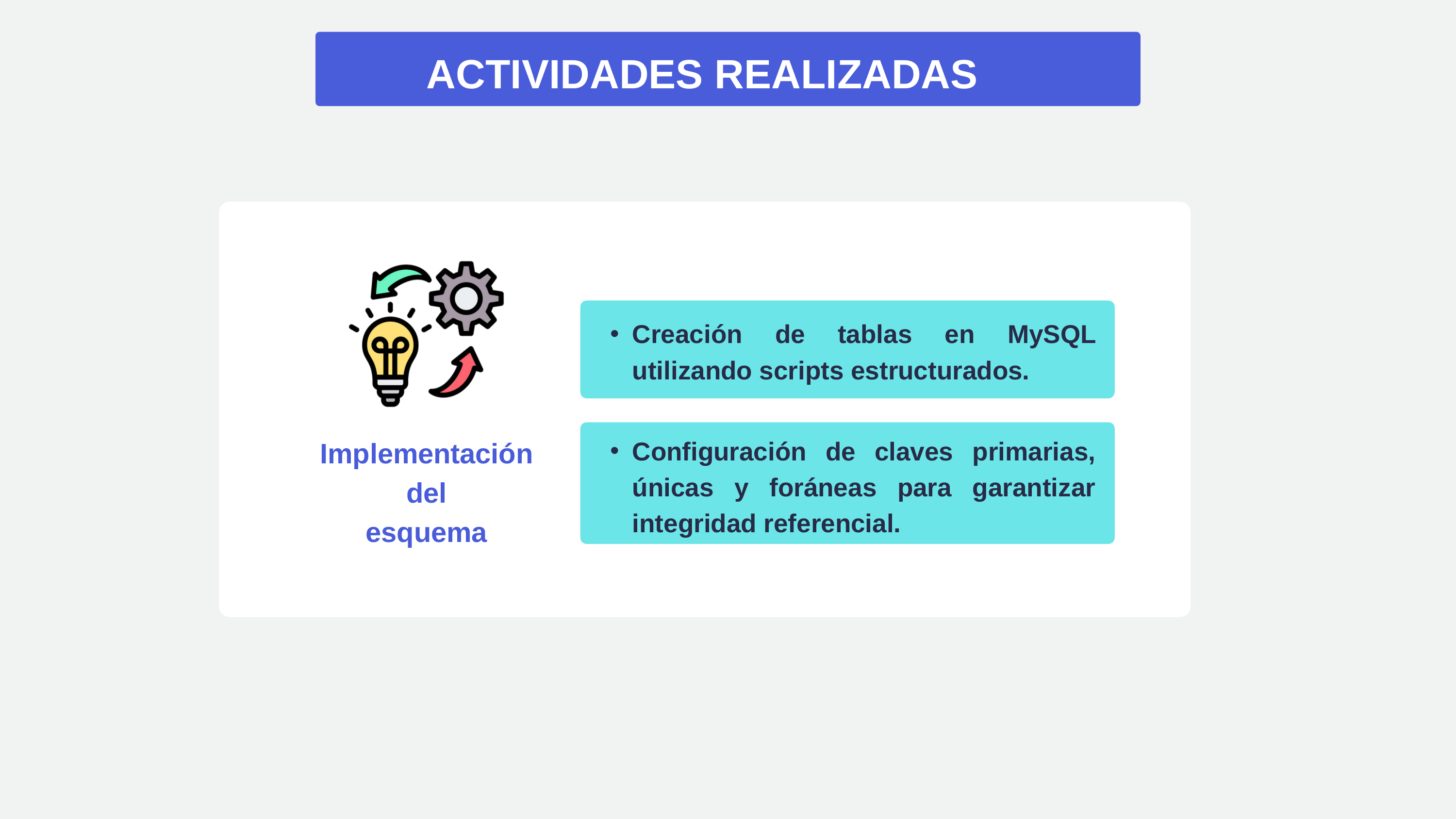

ACTIVIDADES REALIZADAS

Creación de tablas en MySQL utilizando scripts estructurados.

Implementación
 del
esquema
Configuración de claves primarias, únicas y foráneas para garantizar integridad referencial.